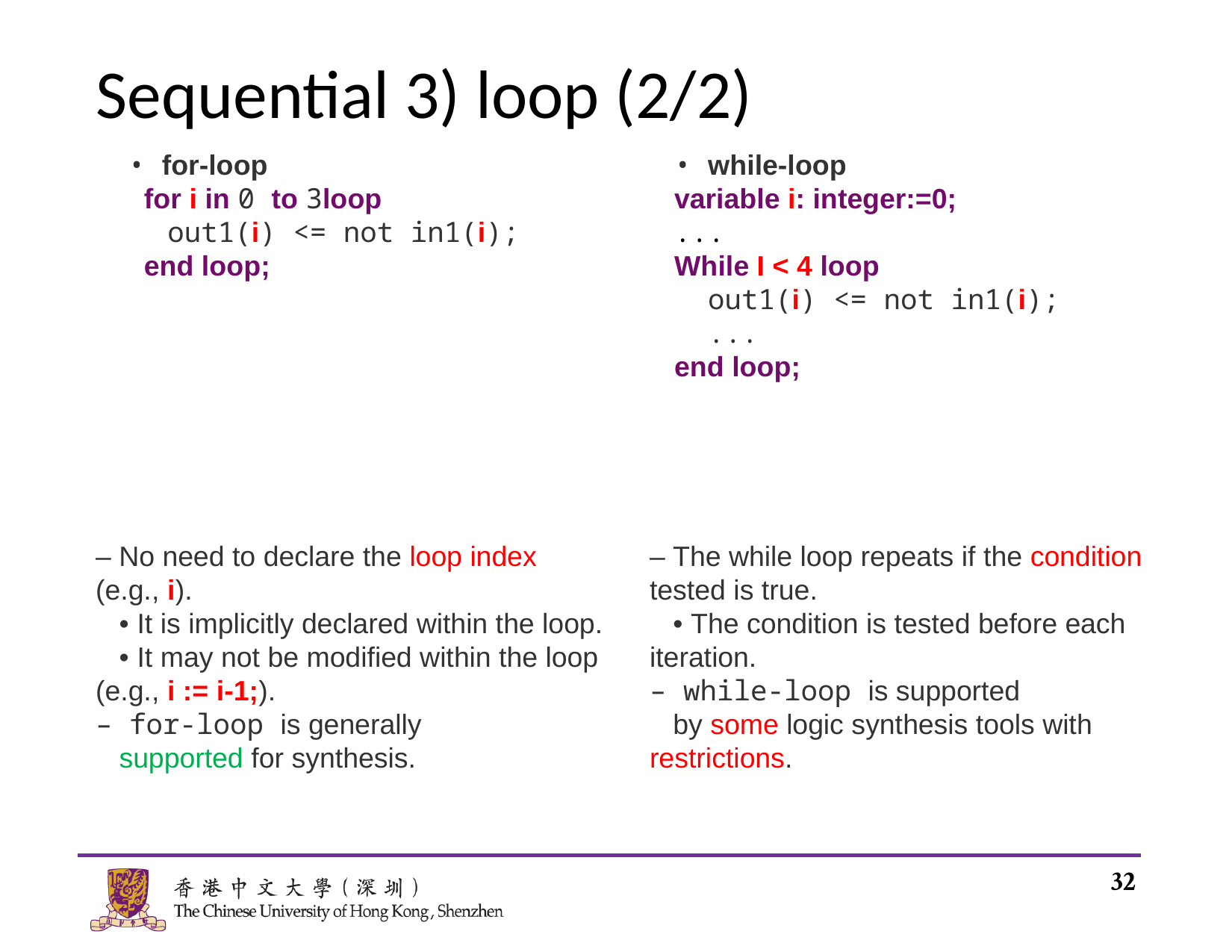

# Sequential 3) loop (2/2)
• for-loop
  for i in 0 to 3loop
     out1(i) <= not in1(i);
  end loop;

• while-loop
variable i: integer:=0;
...
While I < 4 loop
  out1(i) <= not in1(i);
  ...
end loop;

– No need to declare the loop index (e.g., i).
   • It is implicitly declared within the loop.
   • It may not be modified within the loop (e.g., i := i-1;).
– for-loop is generally
   supported for synthesis.

– The while loop repeats if the condition tested is true.
   • The condition is tested before each iteration.
– while-loop is supported
   by some logic synthesis tools with restrictions.